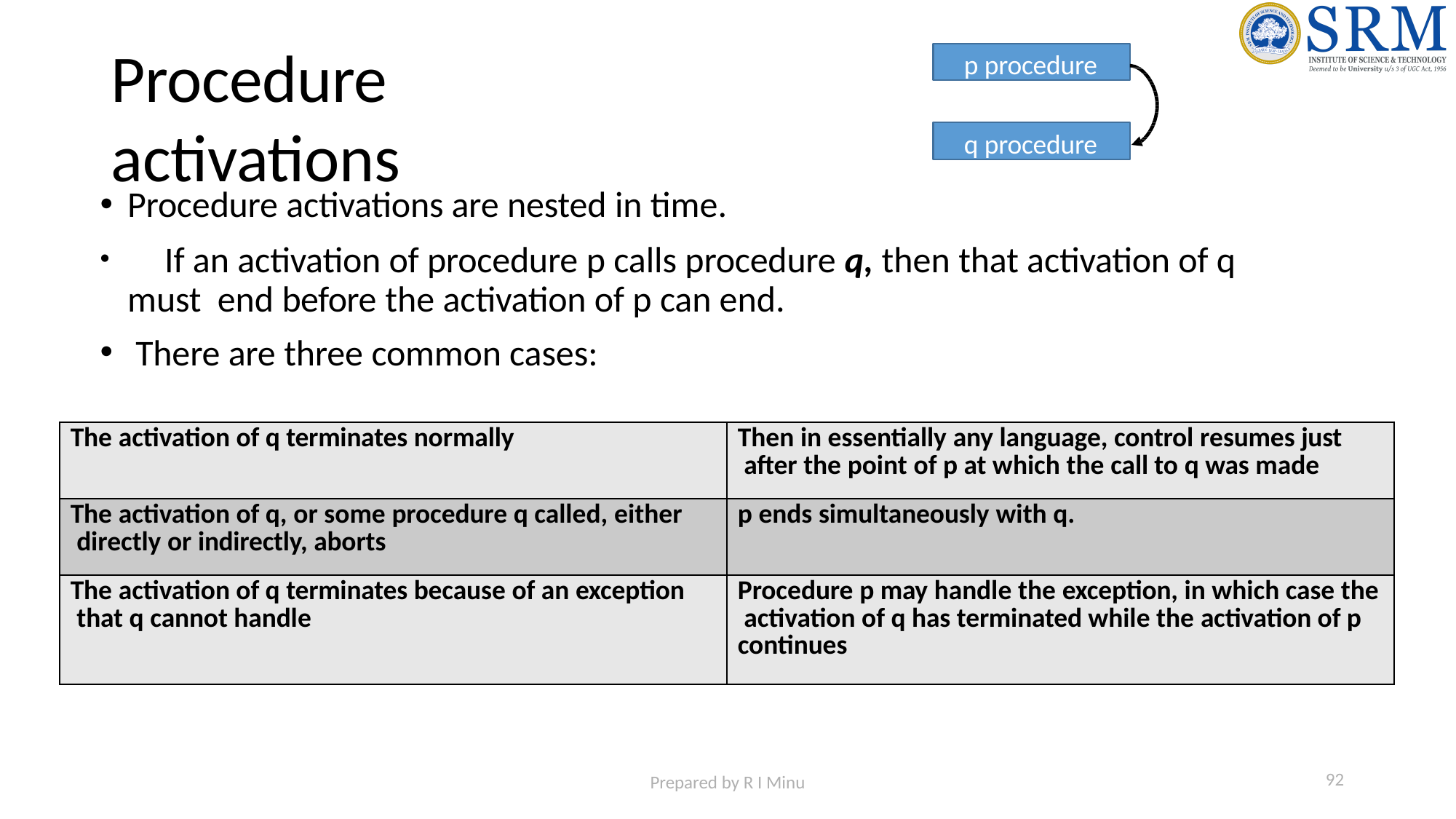

p procedure

# Procedure activations
q procedure
Procedure activations are nested in time.
	If an activation of procedure p calls procedure q, then that activation of q must  end before the activation of p can end.
There are three common cases:
| The activation of q terminates normally | Then in essentially any language, control resumes just after the point of p at which the call to q was made |
| --- | --- |
| The activation of q, or some procedure q called, either directly or indirectly, aborts | p ends simultaneously with q. |
| The activation of q terminates because of an exception that q cannot handle | Procedure p may handle the exception, in which case the activation of q has terminated while the activation of p continues |
92
Prepared by R I Minu